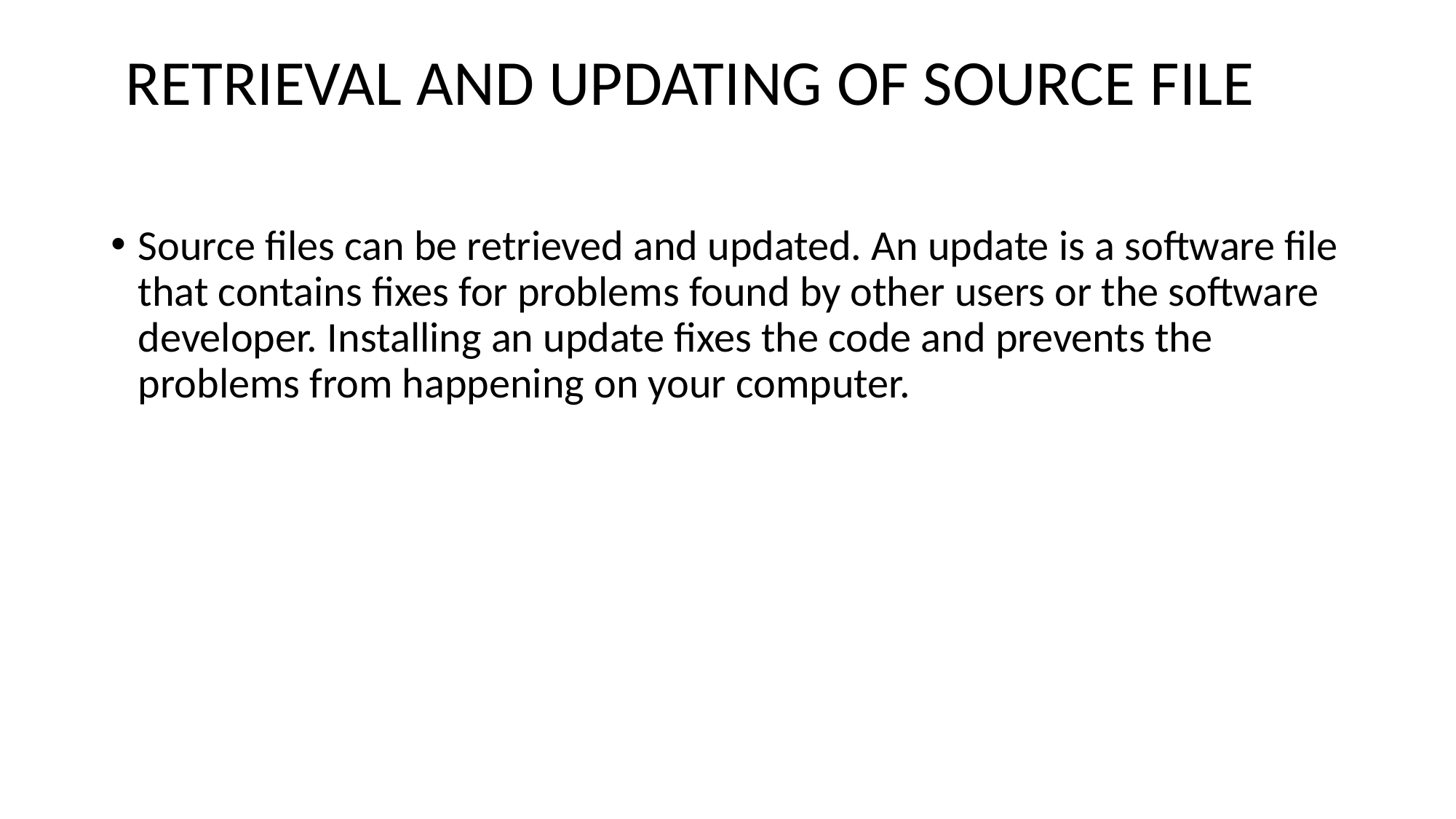

# RETRIEVAL AND UPDATING OF SOURCE FILE
Source files can be retrieved and updated. An update is a software file that contains fixes for problems found by other users or the software developer. Installing an update fixes the code and prevents the problems from happening on your computer.